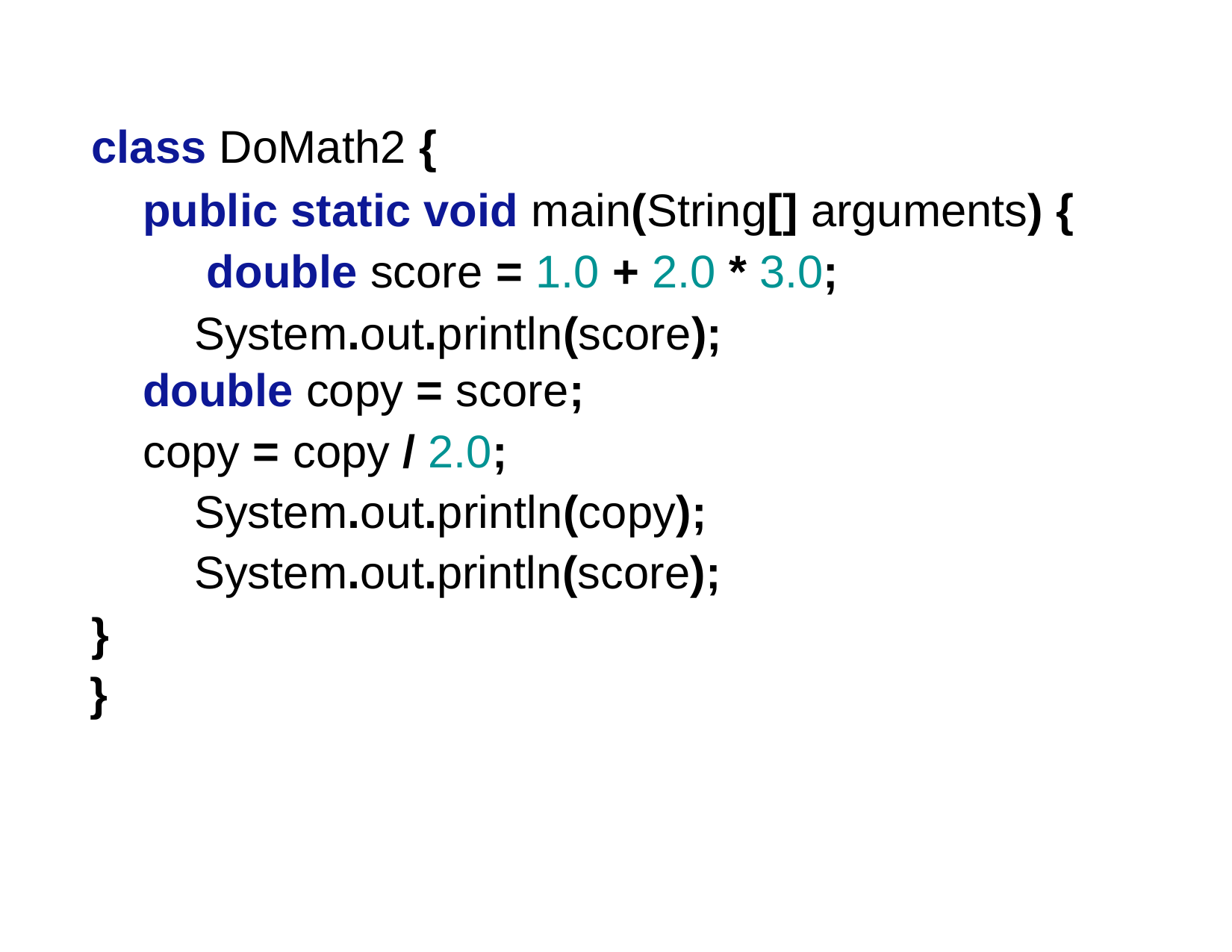

class DoMath2 {
public static void main(String[] arguments) {  double score = 1.0 + 2.0 * 3.0;  System.out.println(score);
double copy = score;
copy = copy / 2.0;  System.out.println(copy);  System.out.println(score);
}
}